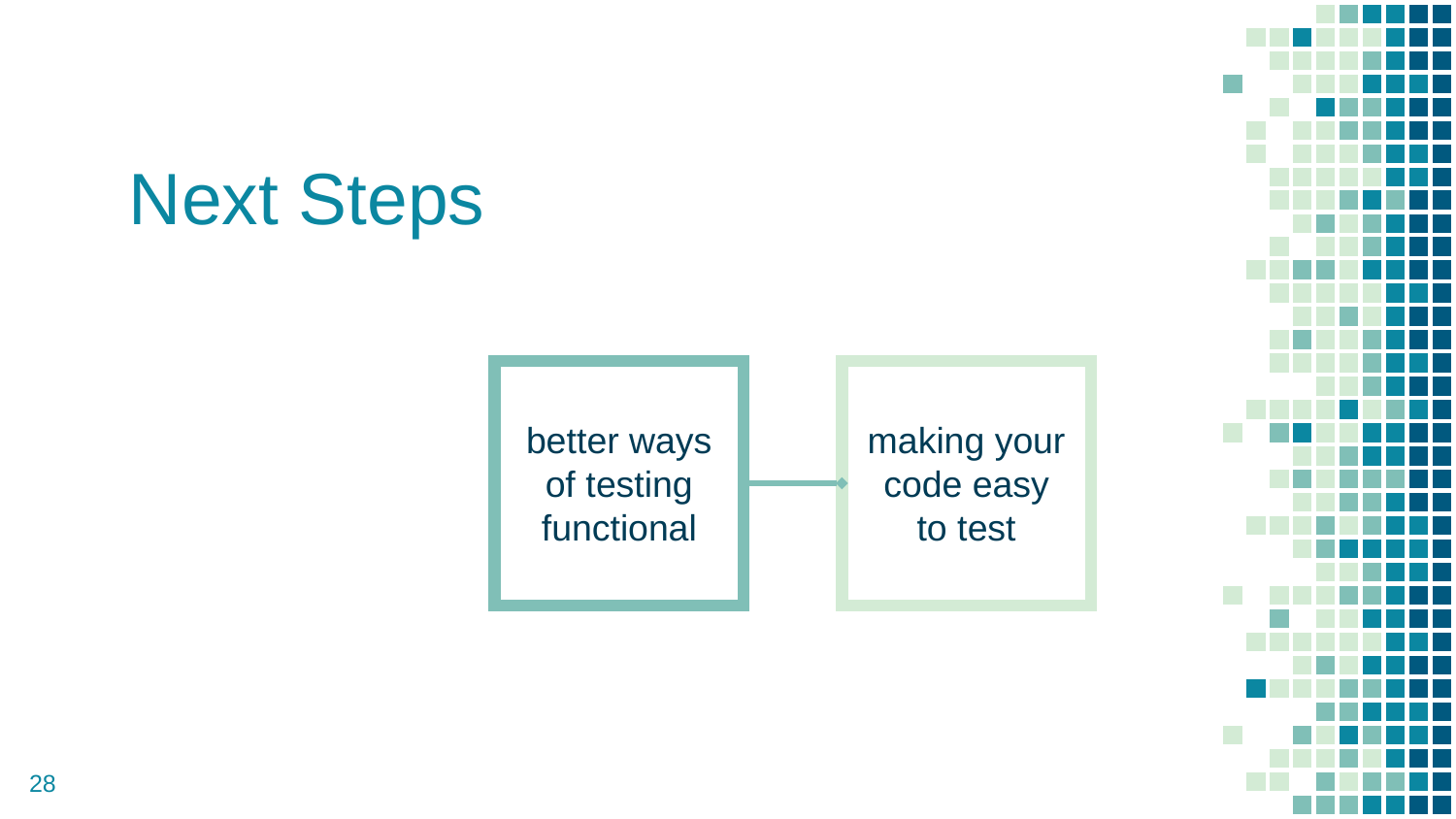

# Next Steps
making your code easy
to test
better ways of testing functional
28